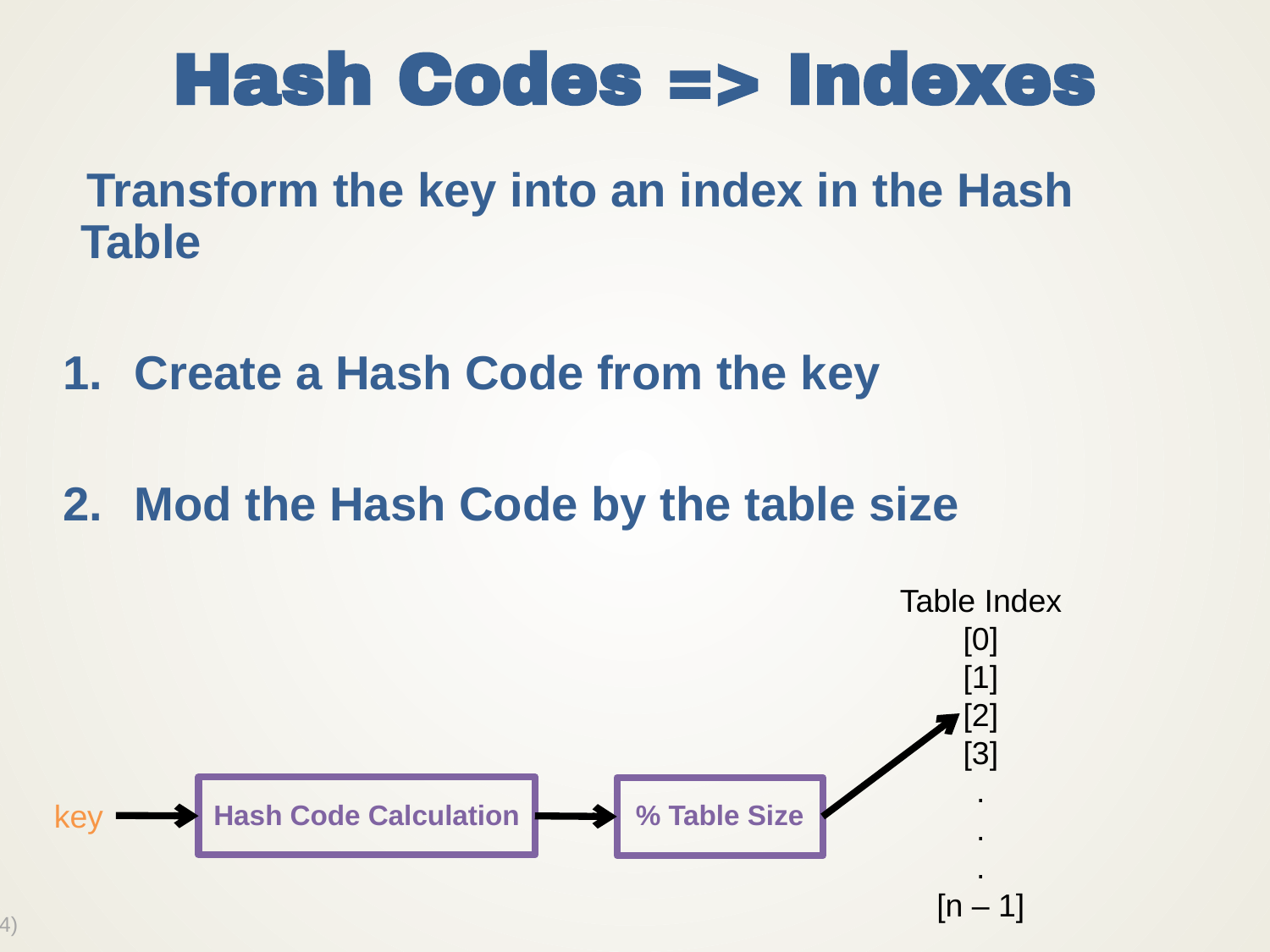

# Hash Codes => Indexes
Transform the key into an index in the Hash Table

Create a Hash Code from the key

Mod the Hash Code by the table size
Table Index
[0]
[1]
[2]
[3]
.
.
.
[n – 1]
Hash Code Calculation
% Table Size
key